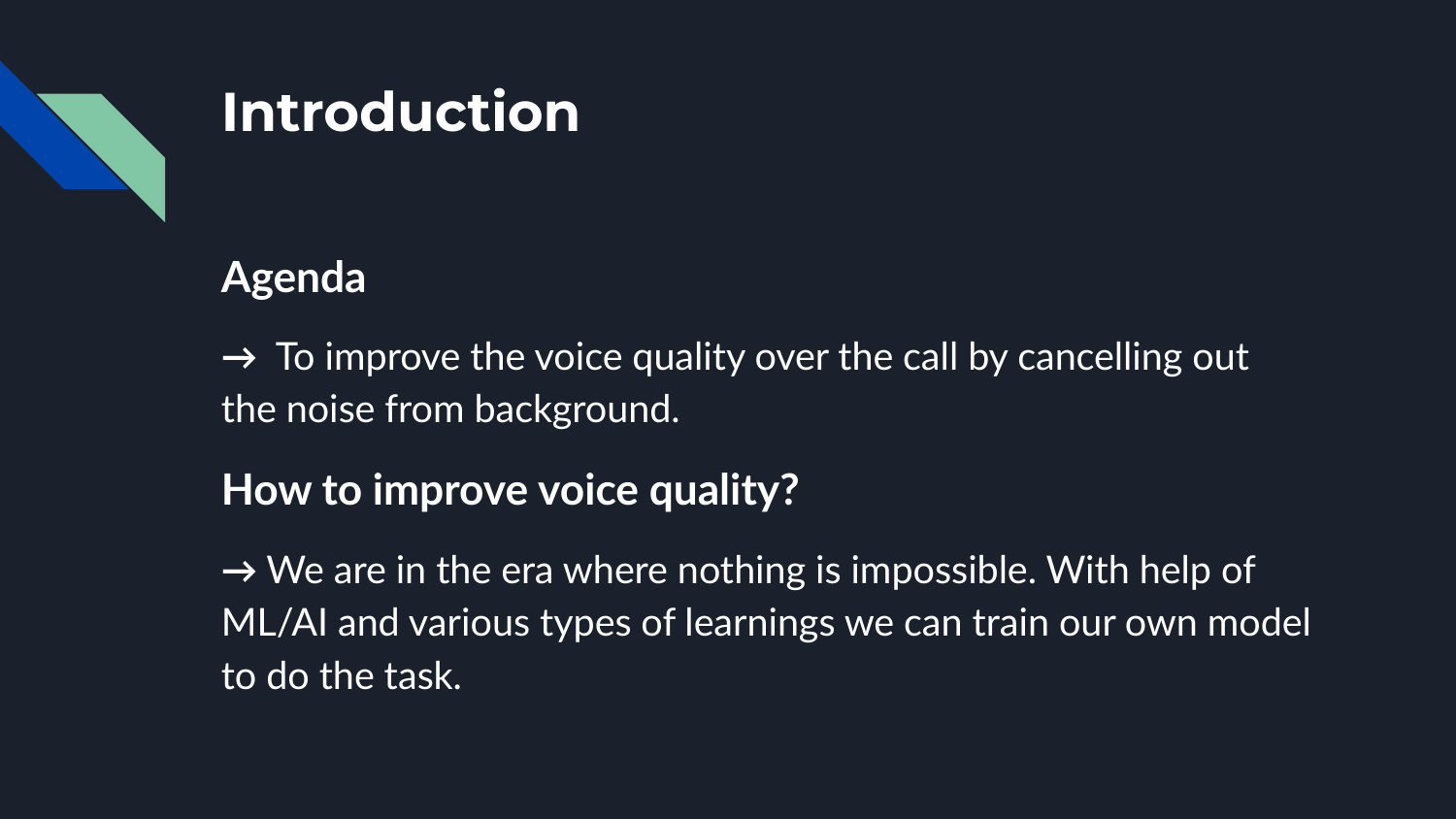

# Introduction
Agenda
→  To improve the voice quality over the call by cancelling out the noise from background.
How to improve voice quality?
→ We are in the era where nothing is impossible. With help of ML/AI and various types of learnings we can train our own model to do the task.